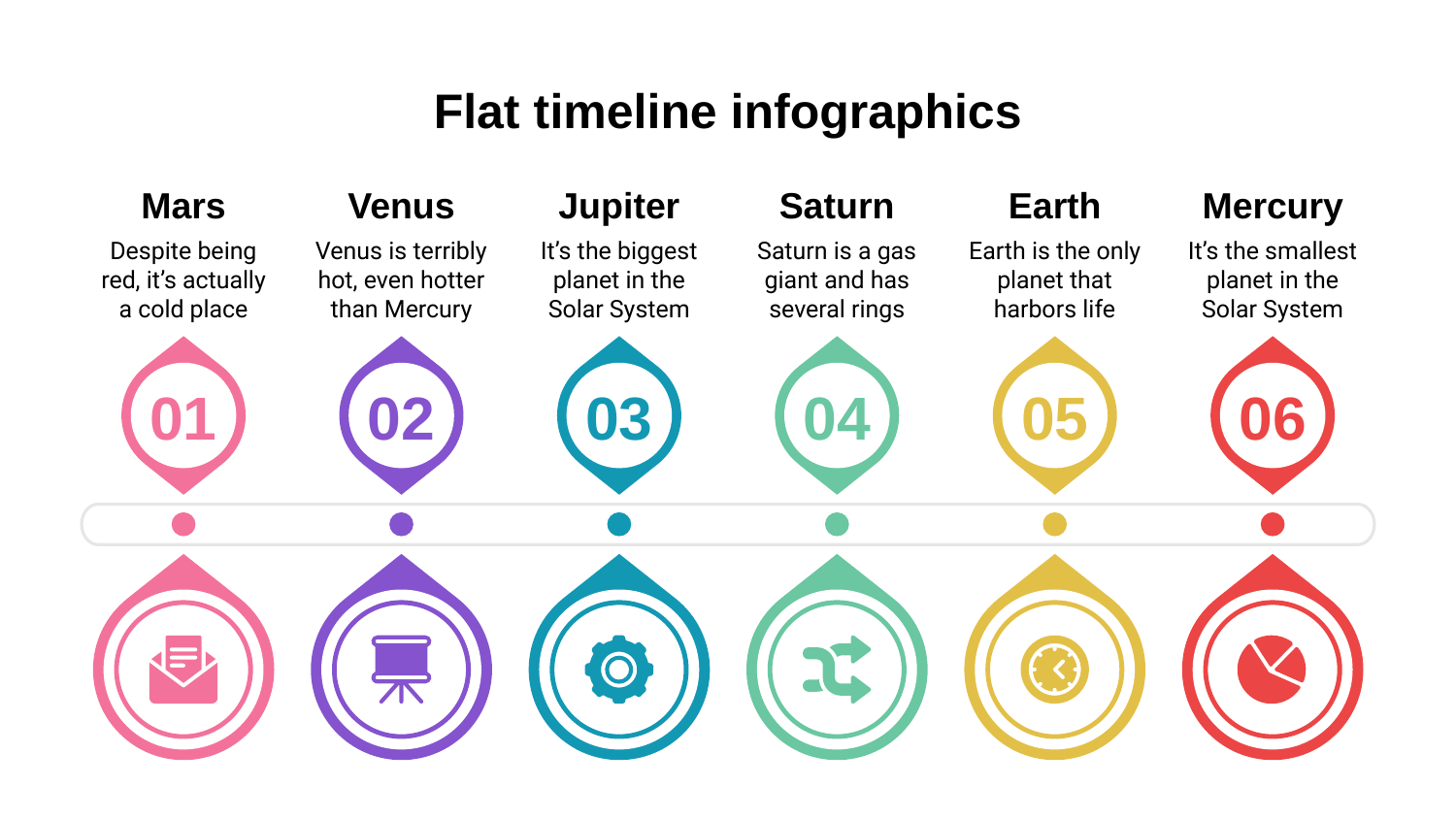

# Flat timeline infographics
Mars
Despite being red, it’s actually a cold place

01

Venus
Venus is terribly hot, even hotter than Mercury

02

Jupiter
It’s the biggest planet in the Solar System

03

Saturn
Saturn is a gas giant and has several rings

04

Earth
Earth is the only planet that harbors life

05

Mercury
It’s the smallest planet in the Solar System

06